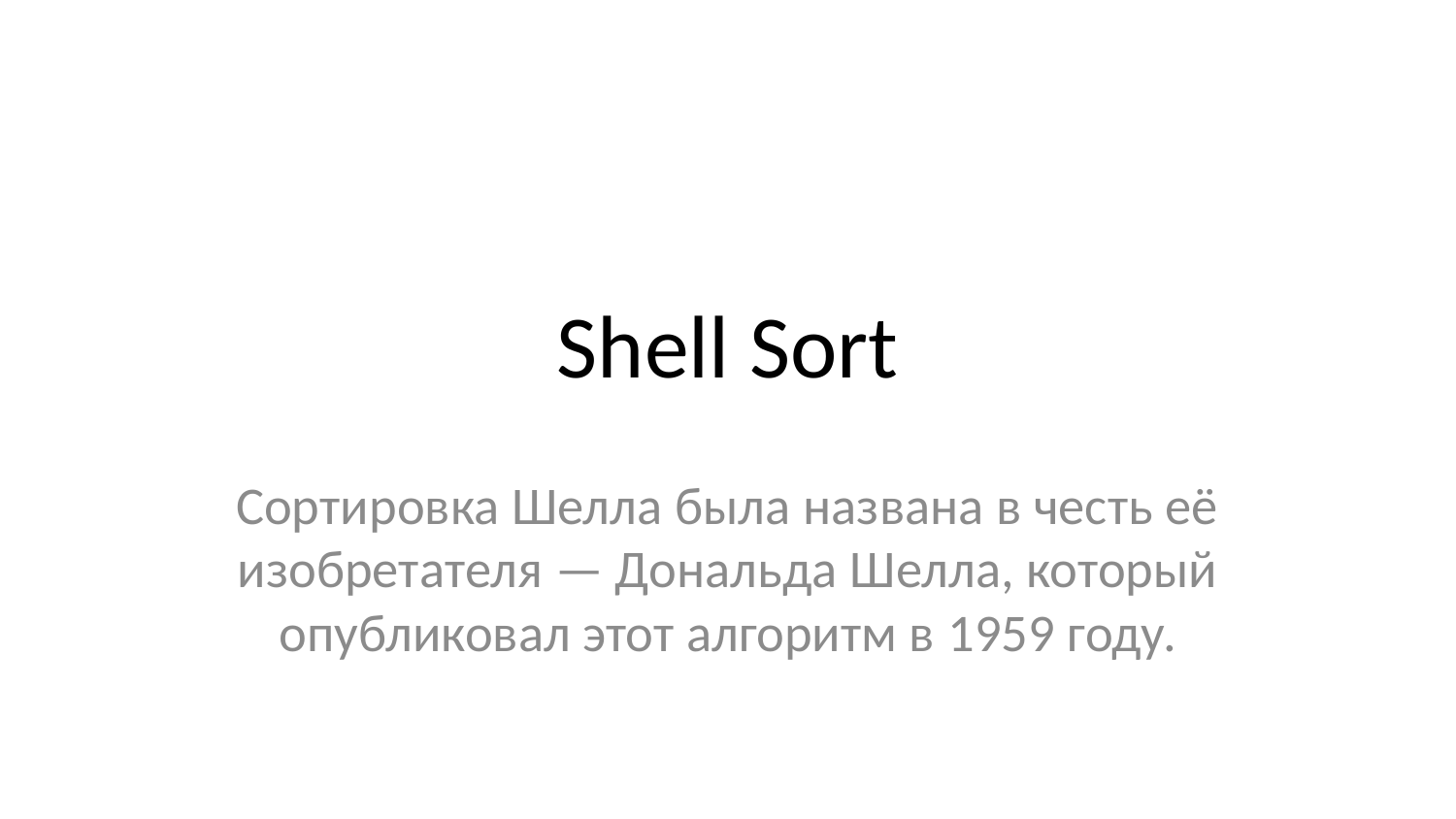

# Shell Sort
Сортировка Шелла была названа в честь её изобретателя — Дональда Шелла, который опубликовал этот алгоритм в 1959 году.